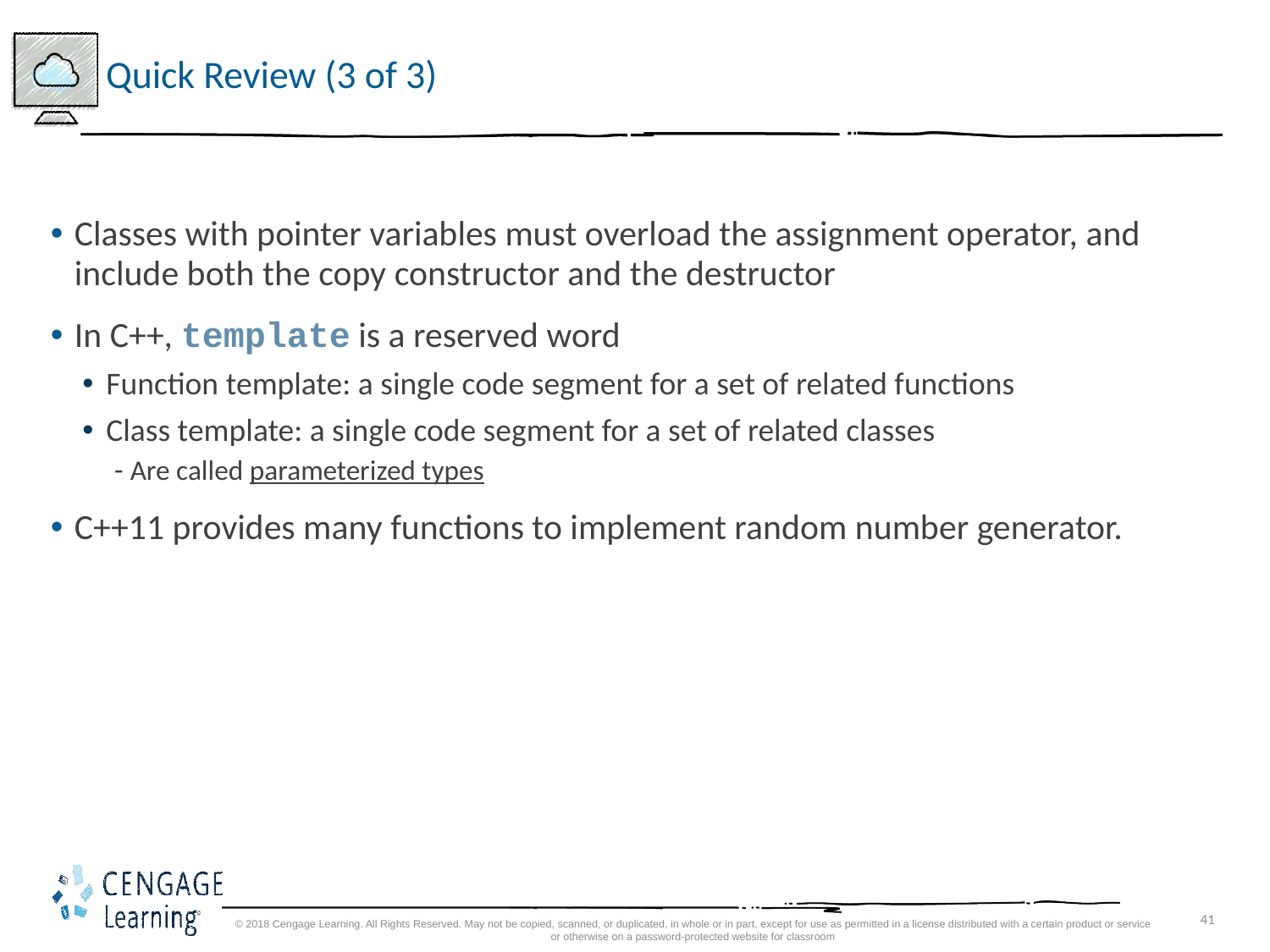

# Quick Review (3 of 3)
Classes with pointer variables must overload the assignment operator, and include both the copy constructor and the destructor
In C++, template is a reserved word
Function template: a single code segment for a set of related functions
Class template: a single code segment for a set of related classes
Are called parameterized types
C++11 provides many functions to implement random number generator.
© 2018 Cengage Learning. All Rights Reserved. May not be copied, scanned, or duplicated, in whole or in part, except for use as permitted in a license distributed with a certain product or service or otherwise on a password-protected website for classroom